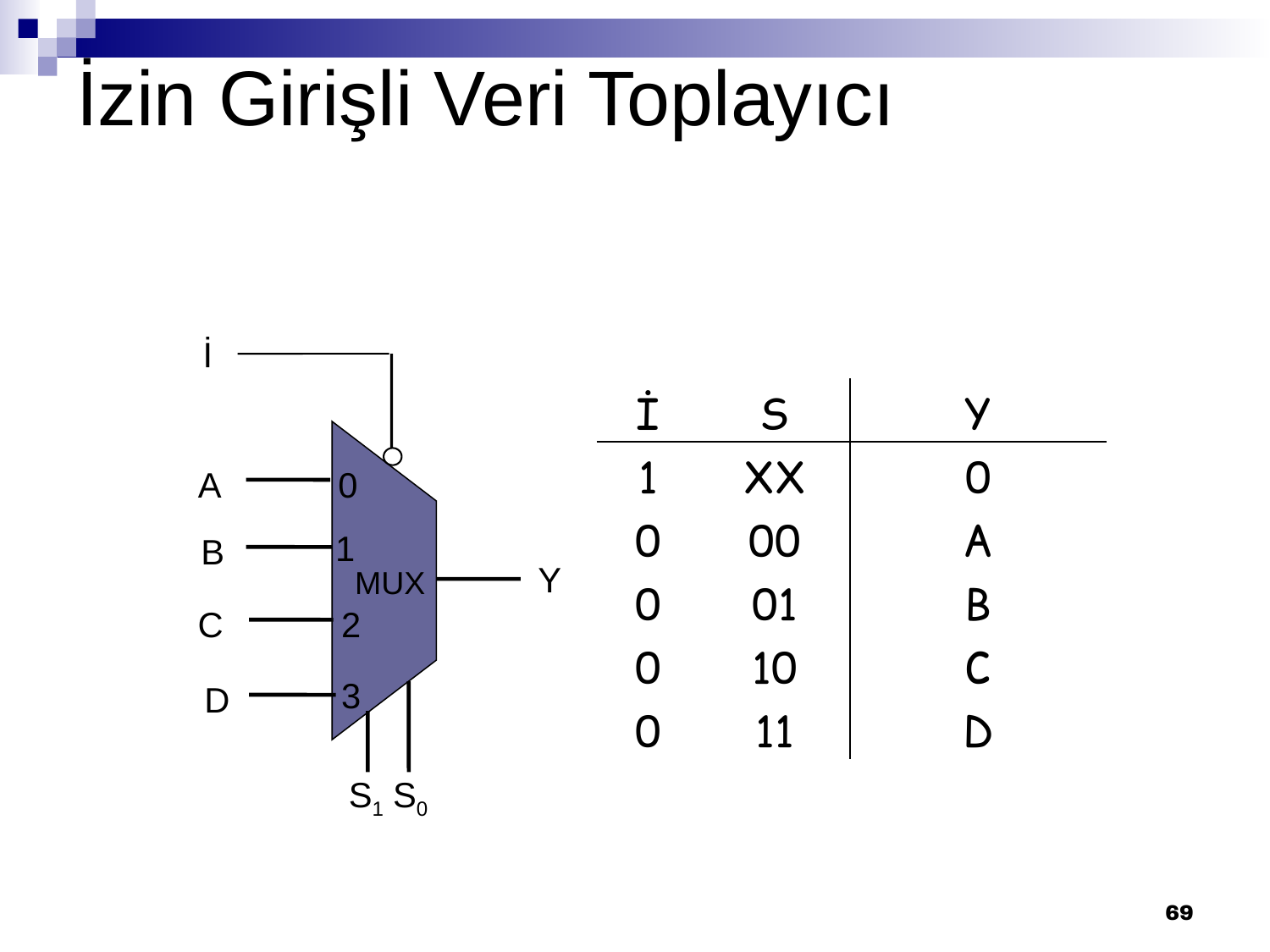

# İzin Girişli Veri Toplayıcı
İ

A
0

1

B

Y
MUX

C
2

3
D

S1
S0

| İ | S | Y |
| --- | --- | --- |
| 1 | XX | 0 |
| 0 | 00 | A |
| 0 | 01 | B |
| 0 | 10 | C |
| 0 | 11 | D |
69